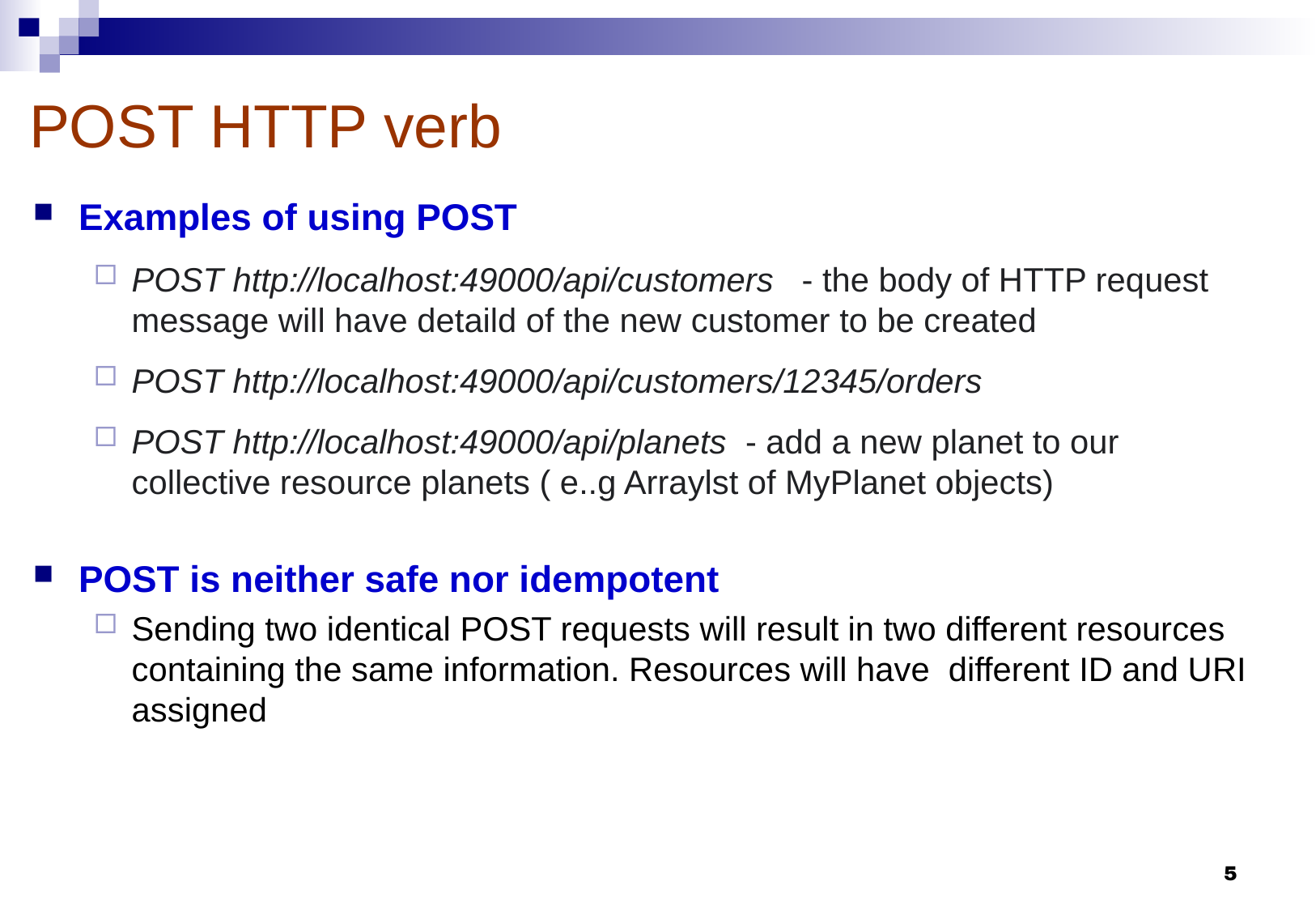

# POST HTTP verb
Examples of using POST
POST http://localhost:49000/api/customers   - the body of HTTP request message will have detaild of the new customer to be created
POST http://localhost:49000/api/customers/12345/orders
POST http://localhost:49000/api/planets  - add a new planet to our collective resource planets ( e..g Arraylst of MyPlanet objects)

POST is neither safe nor idempotent
Sending two identical POST requests will result in two different resources containing the same information. Resources will have  different ID and URI  assigned
5